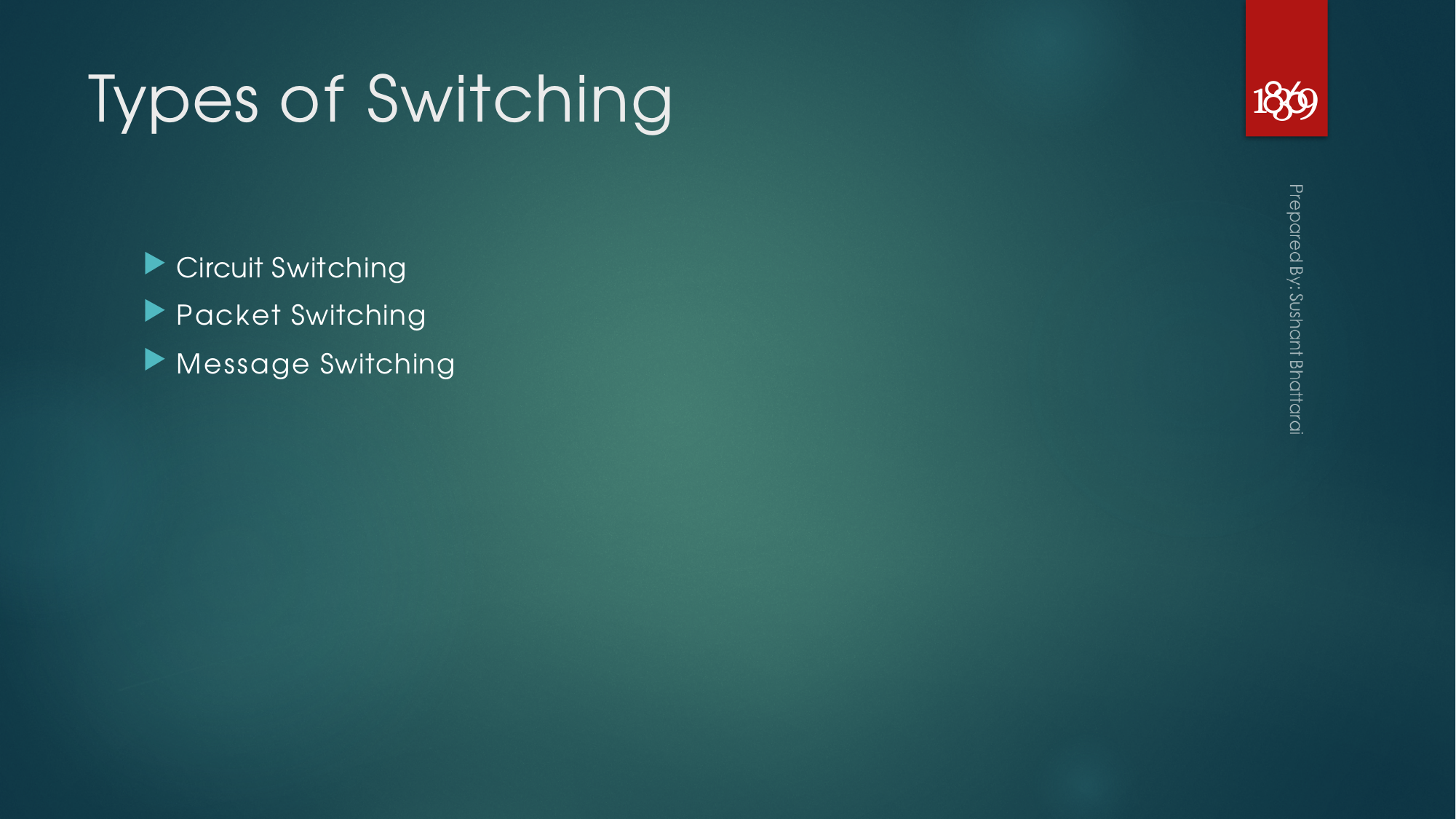

86
# Types of Switching
139

Circuit Switching
Packet Switching
Message Switching